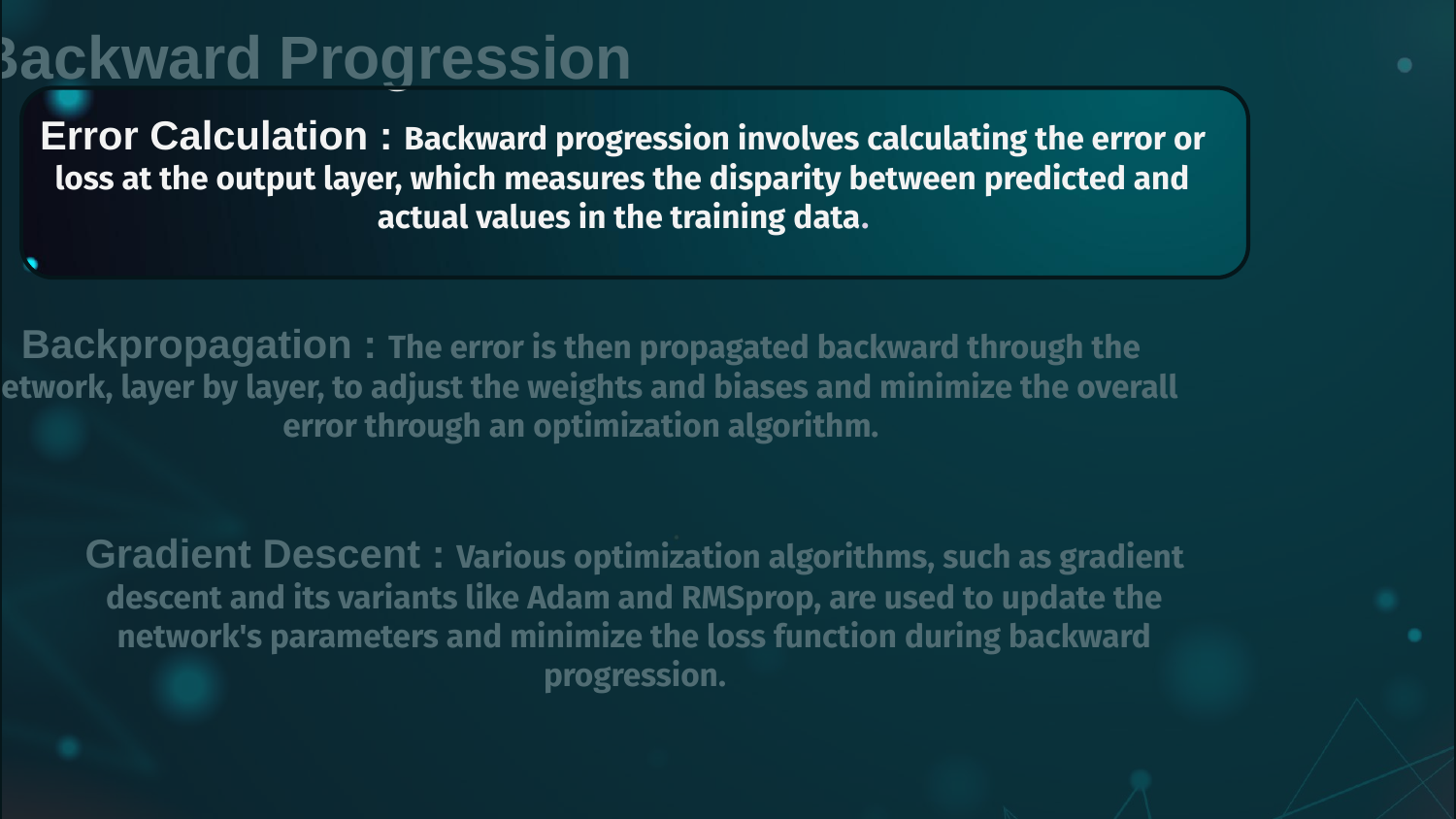

# Backward Progression
Error Calculation : Backward progression involves calculating the error or loss at the output layer, which measures the disparity between predicted and actual values in the training data.

Backpropagation : The error is then propagated backward through the network, layer by layer, to adjust the weights and biases and minimize the overall error through an optimization algorithm.

Gradient Descent : Various optimization algorithms, such as gradient descent and its variants like Adam and RMSprop, are used to update the network's parameters and minimize the loss function during backward progression.